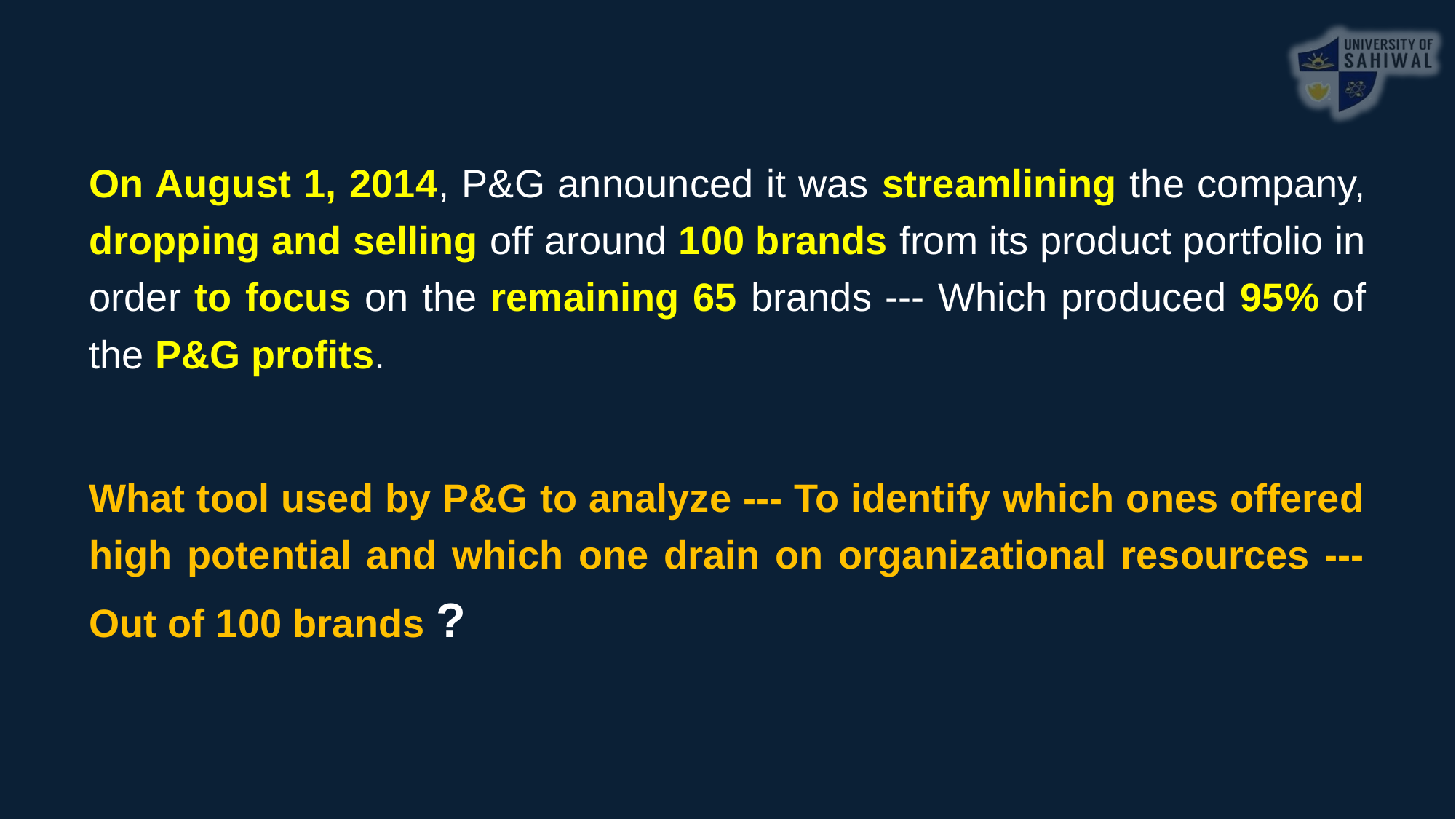

On August 1, 2014, P&G announced it was streamlining the company, dropping and selling off around 100 brands from its product portfolio in order to focus on the remaining 65 brands --- Which produced 95% of the P&G profits.

What tool used by P&G to analyze --- To identify which ones offered high potential and which one drain on organizational resources --- Out of 100 brands ?